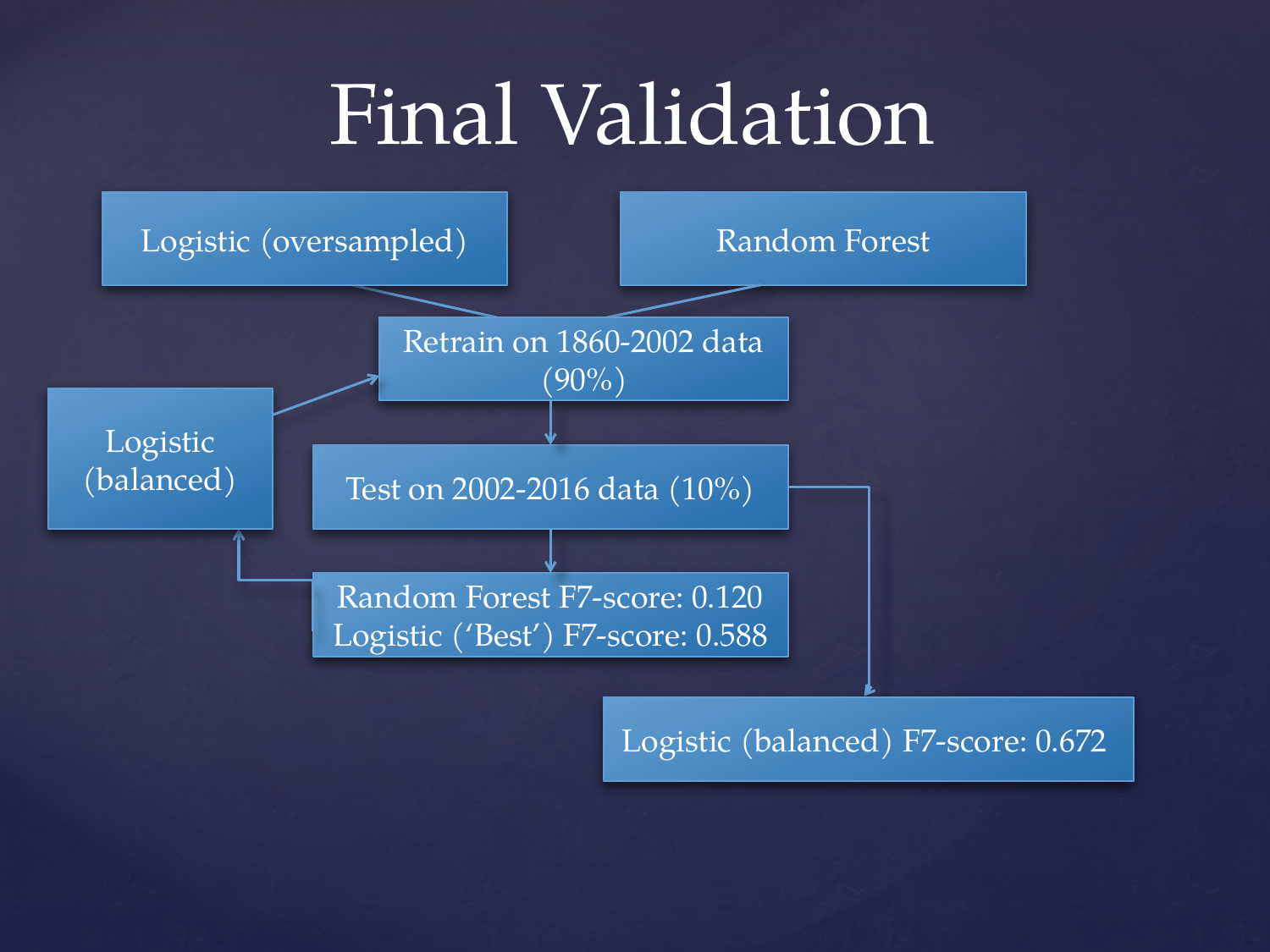

# Final Validation
Random Forest
Logistic (oversampled)
Retrain on 1860-2002 data (90%)
Logistic (balanced)
Test on 2002-2016 data (10%)
Random Forest F7-score: 0.120
Logistic (‘Best’) F7-score: 0.588
Logistic (balanced) F7-score: 0.672